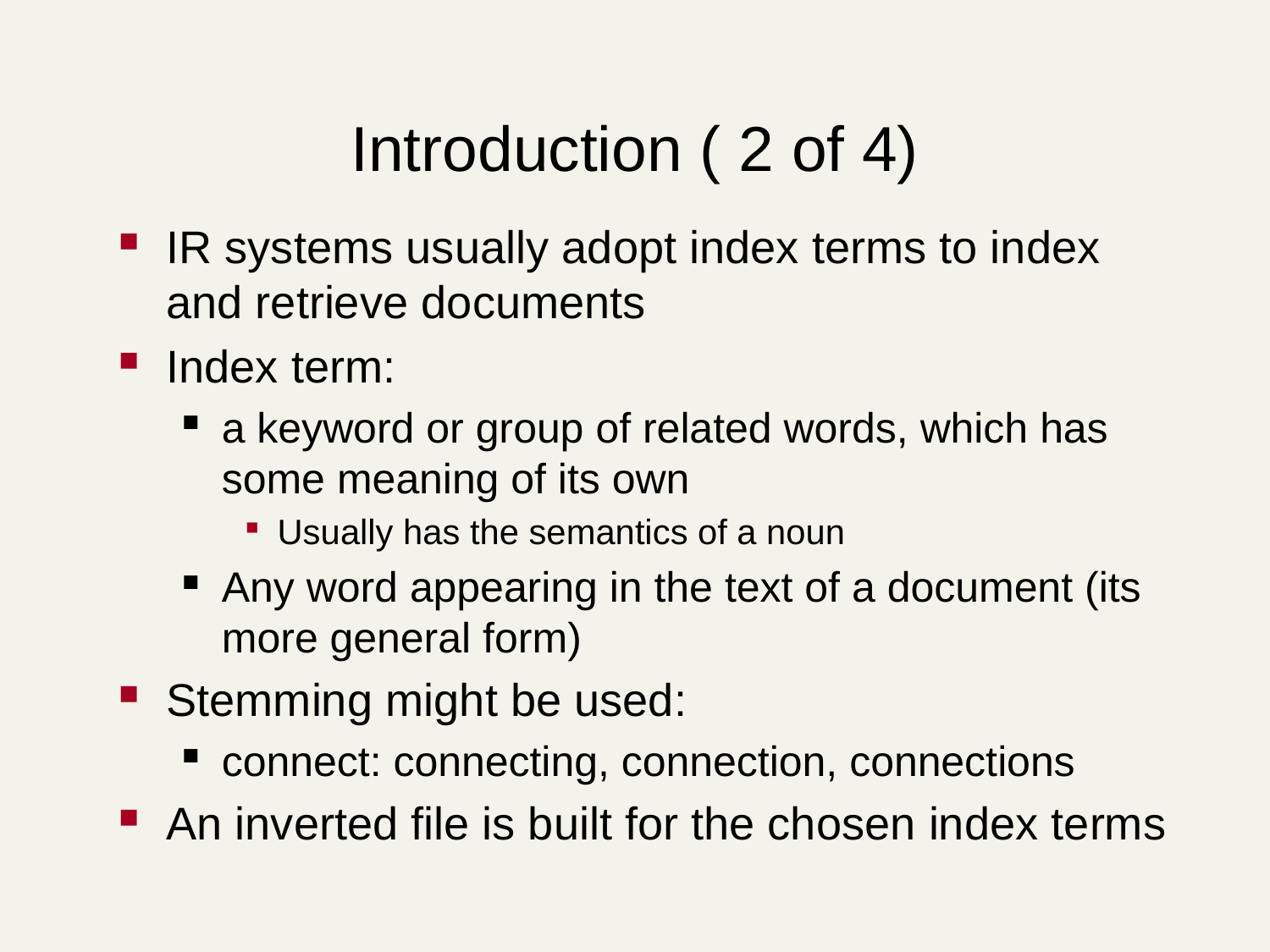

Introduction ( 2 of 4)
IR systems usually adopt index terms to index and retrieve documents
Index term:
a keyword or group of related words, which has some meaning of its own
Usually has the semantics of a noun
Any word appearing in the text of a document (its more general form)
Stemming might be used:
connect: connecting, connection, connections
An inverted file is built for the chosen index terms